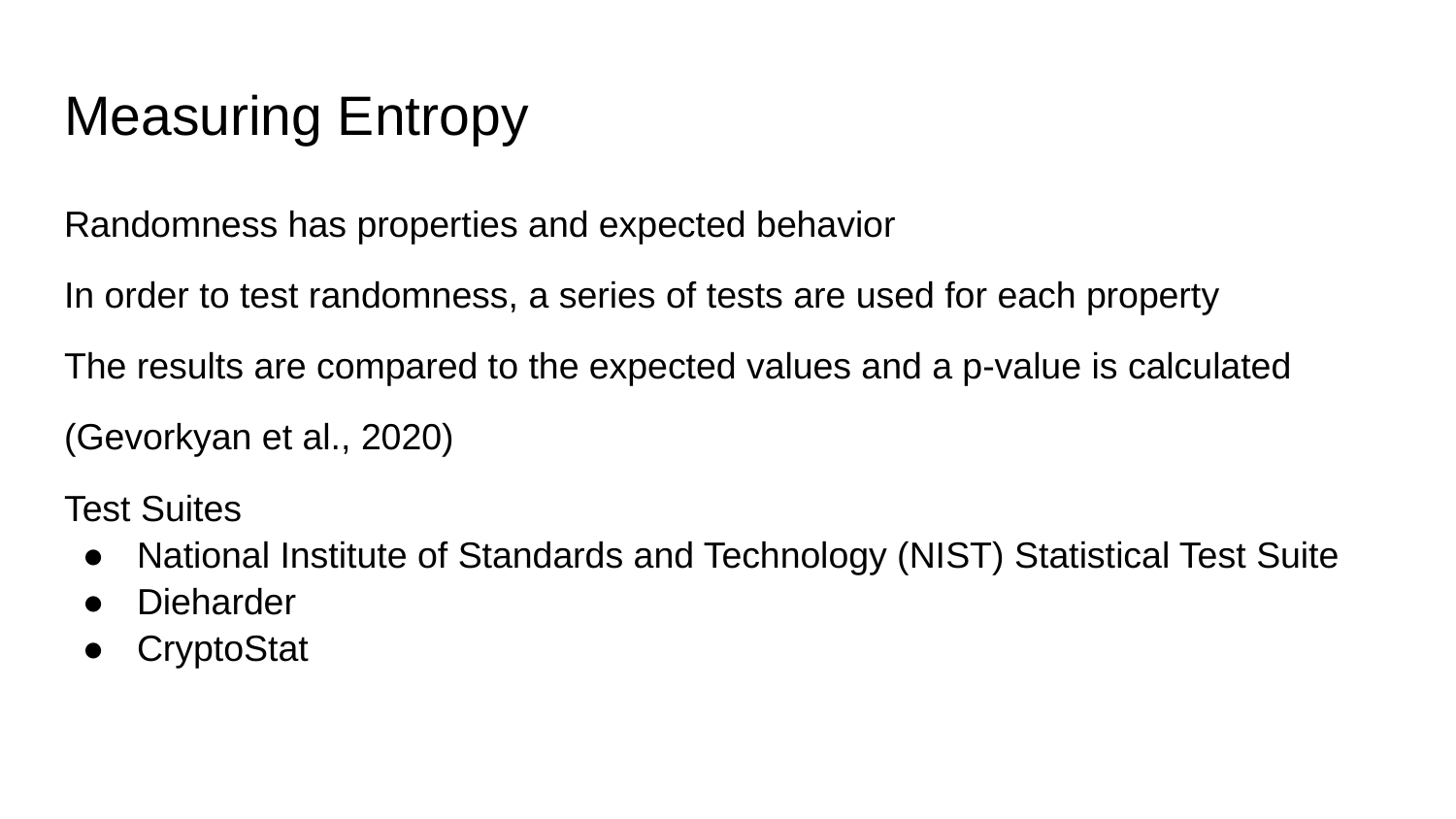

# Measuring Entropy
Randomness has properties and expected behavior
In order to test randomness, a series of tests are used for each property
The results are compared to the expected values and a p-value is calculated
(Gevorkyan et al., 2020)
Test Suites
National Institute of Standards and Technology (NIST) Statistical Test Suite
Dieharder
CryptoStat